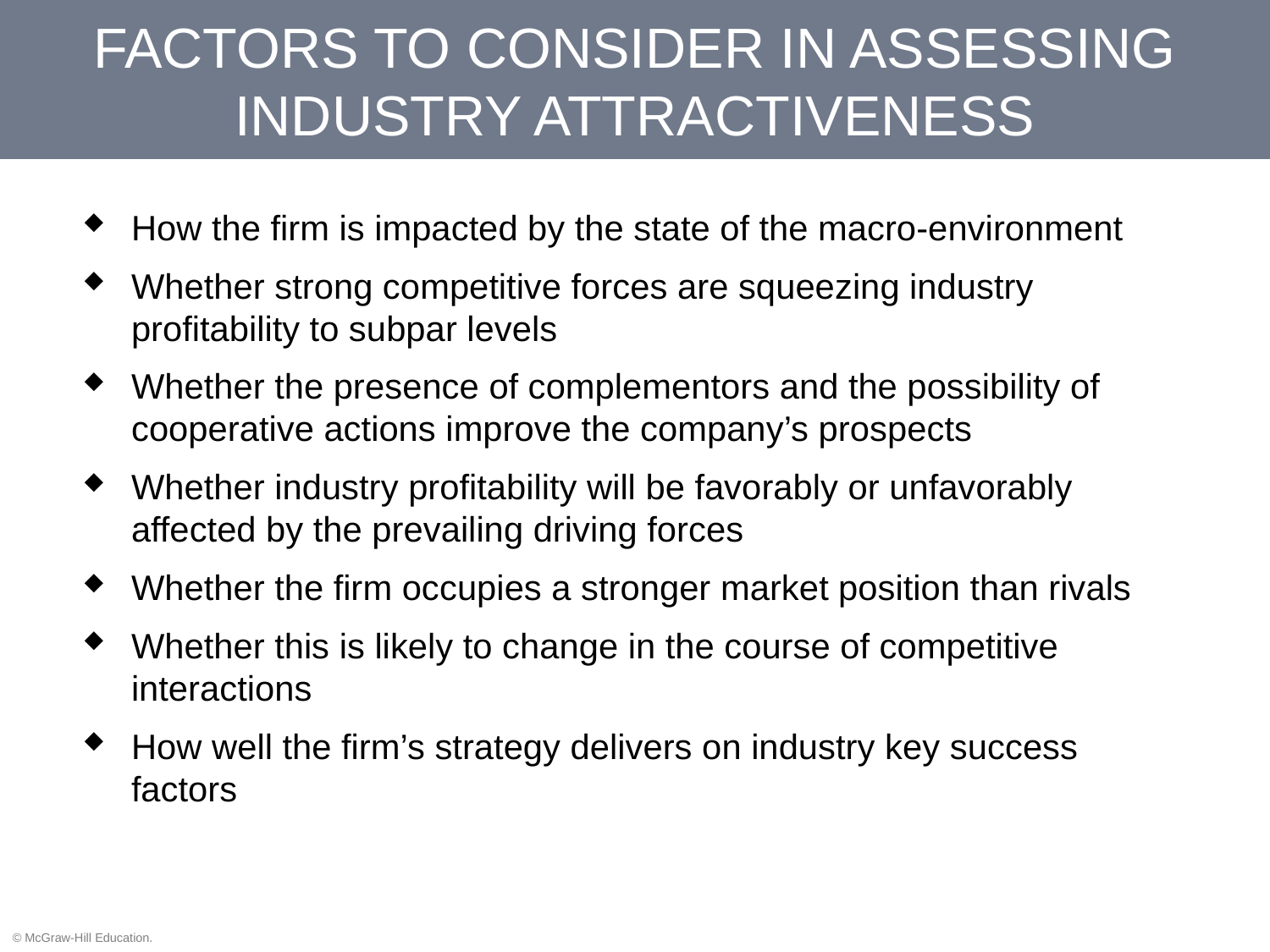

# FACTORS TO CONSIDER IN ASSESSING INDUSTRY ATTRACTIVENESS
How the firm is impacted by the state of the macro-environment
Whether strong competitive forces are squeezing industry profitability to subpar levels
Whether the presence of complementors and the possibility of cooperative actions improve the company’s prospects
Whether industry profitability will be favorably or unfavorably affected by the prevailing driving forces
Whether the firm occupies a stronger market position than rivals
Whether this is likely to change in the course of competitive interactions
How well the firm’s strategy delivers on industry key success factors